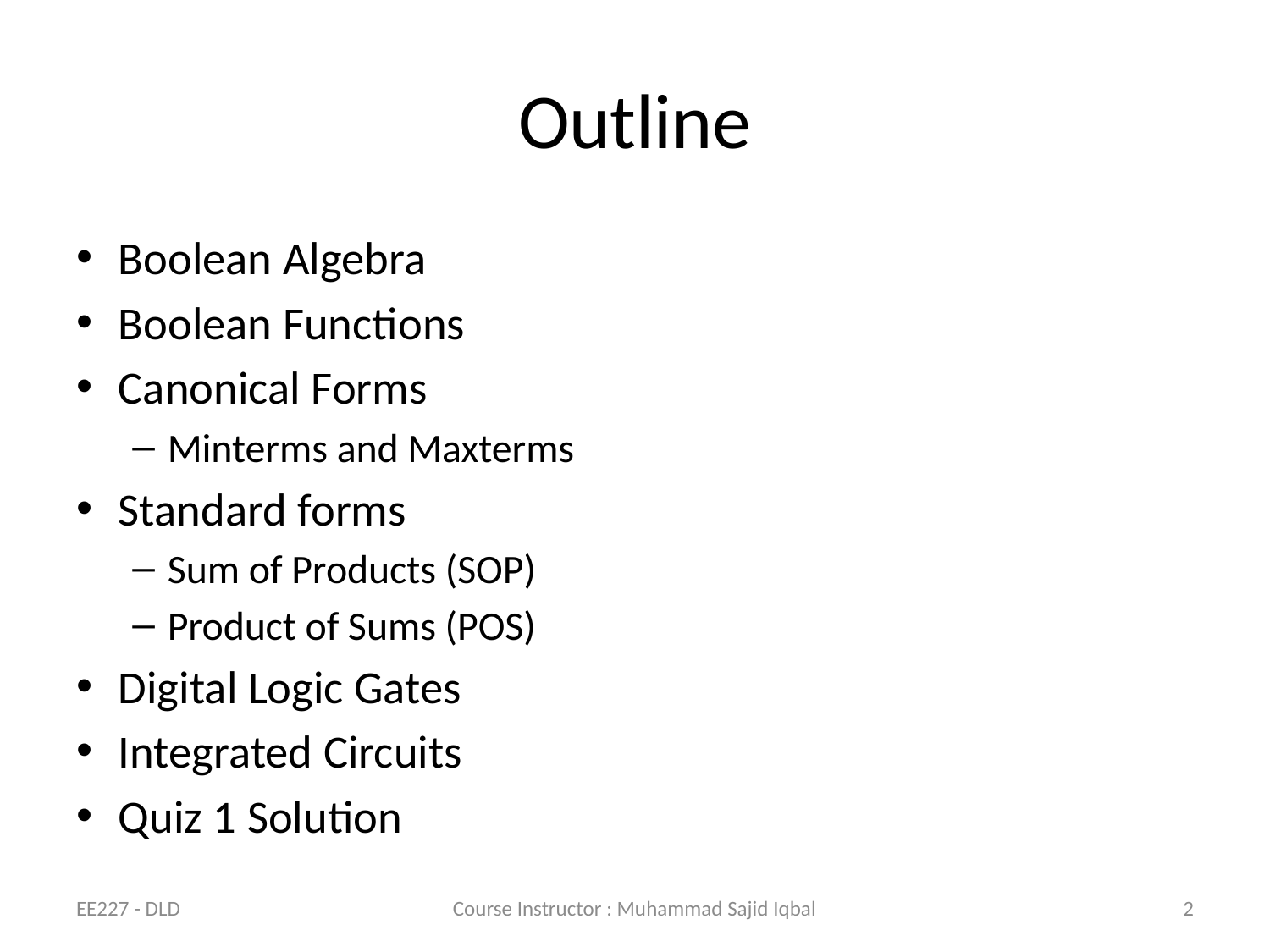

# Outline
Boolean Algebra
Boolean Functions
Canonical Forms
Minterms and Maxterms
Standard forms
Sum of Products (SOP)
Product of Sums (POS)
Digital Logic Gates
Integrated Circuits
Quiz 1 Solution

EE227 - DLD
Course Instructor : Muhammad Sajid Iqbal
2